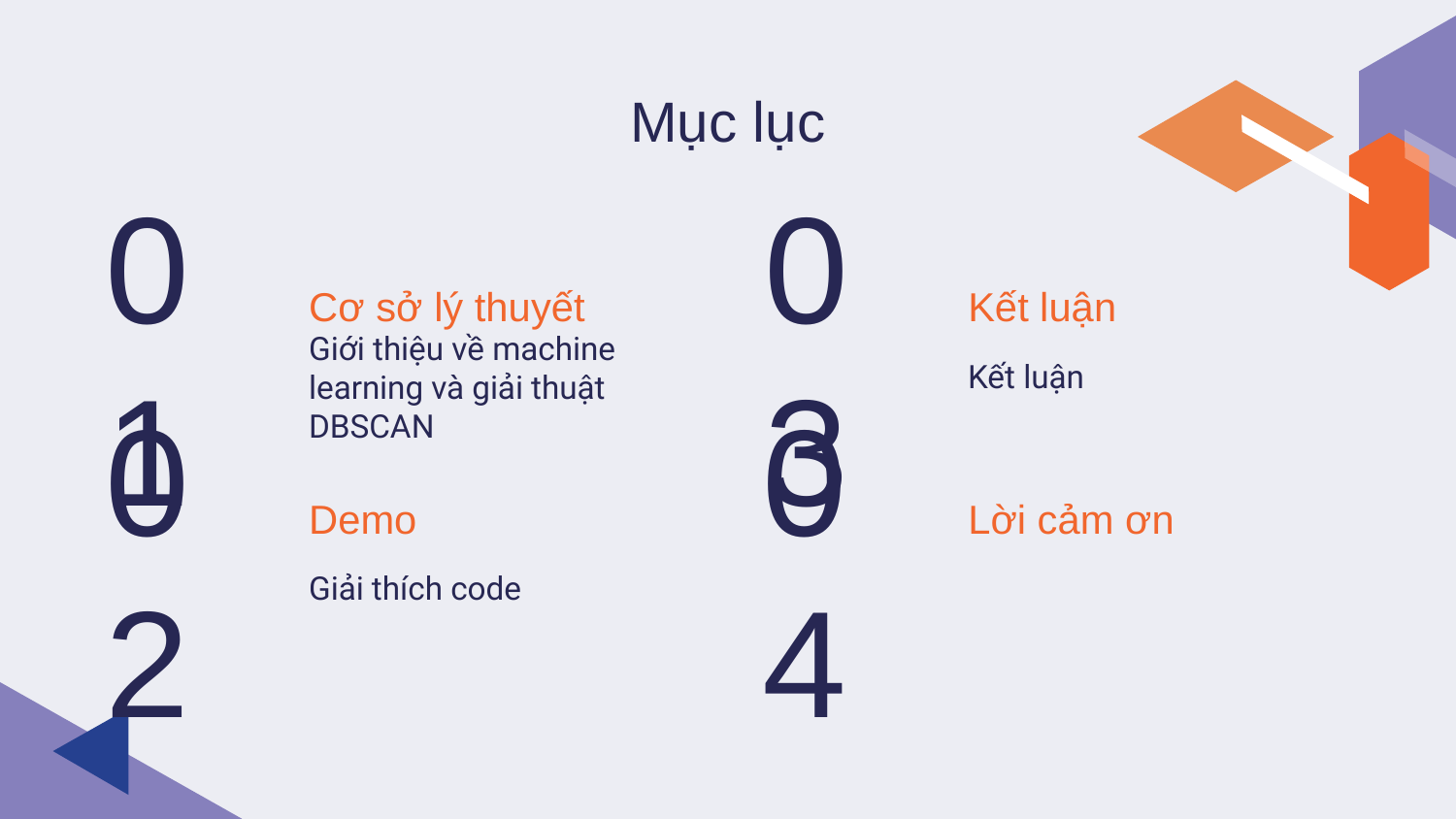

Mục lục
# 01
03
Cơ sở lý thuyết
Kết luận
Giới thiệu về machine learning và giải thuật DBSCAN
Kết luận
02
04
Demo
Lời cảm ơn
Giải thích code